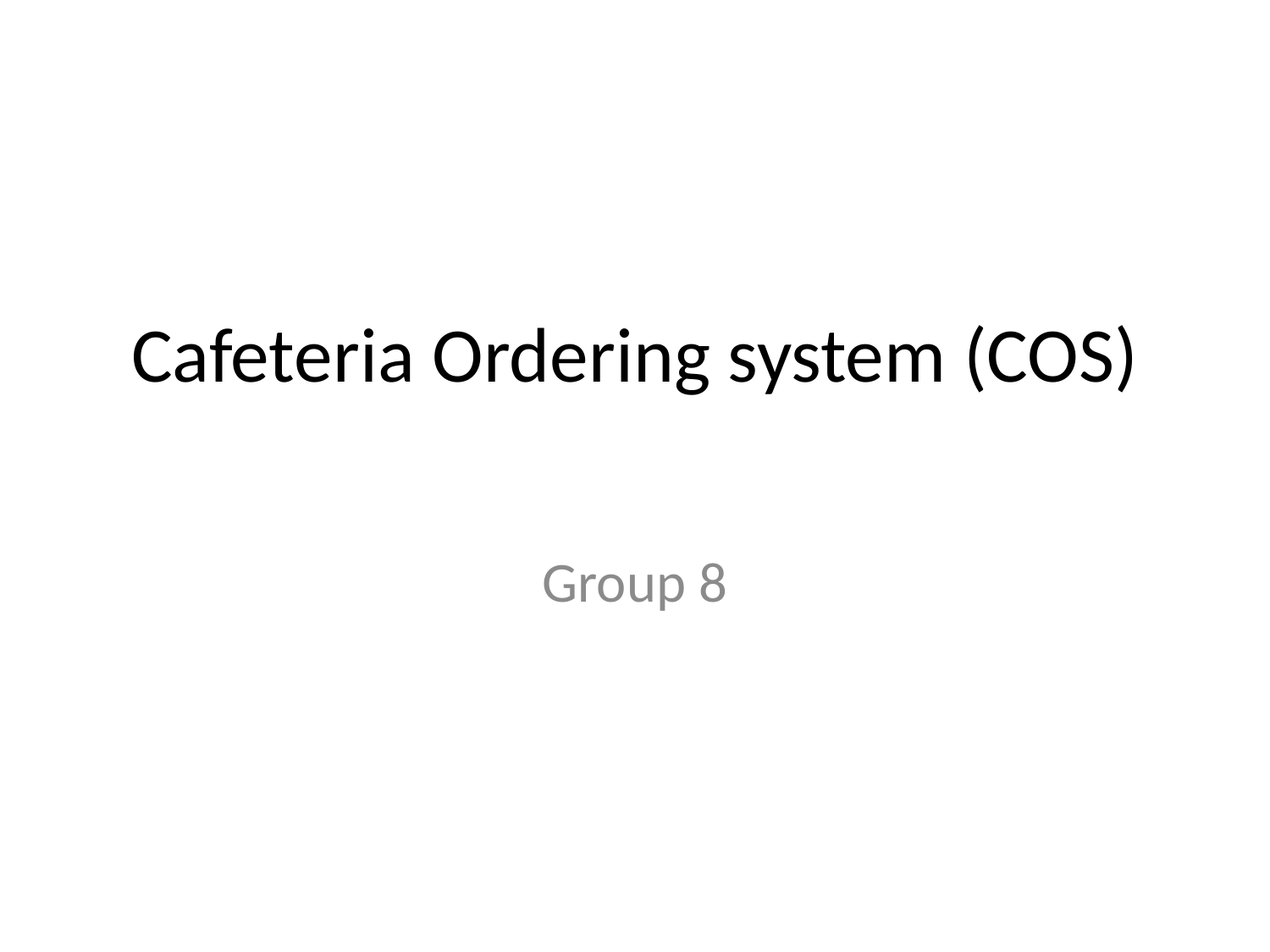

# Cafeteria Ordering system (COS)
Group 8